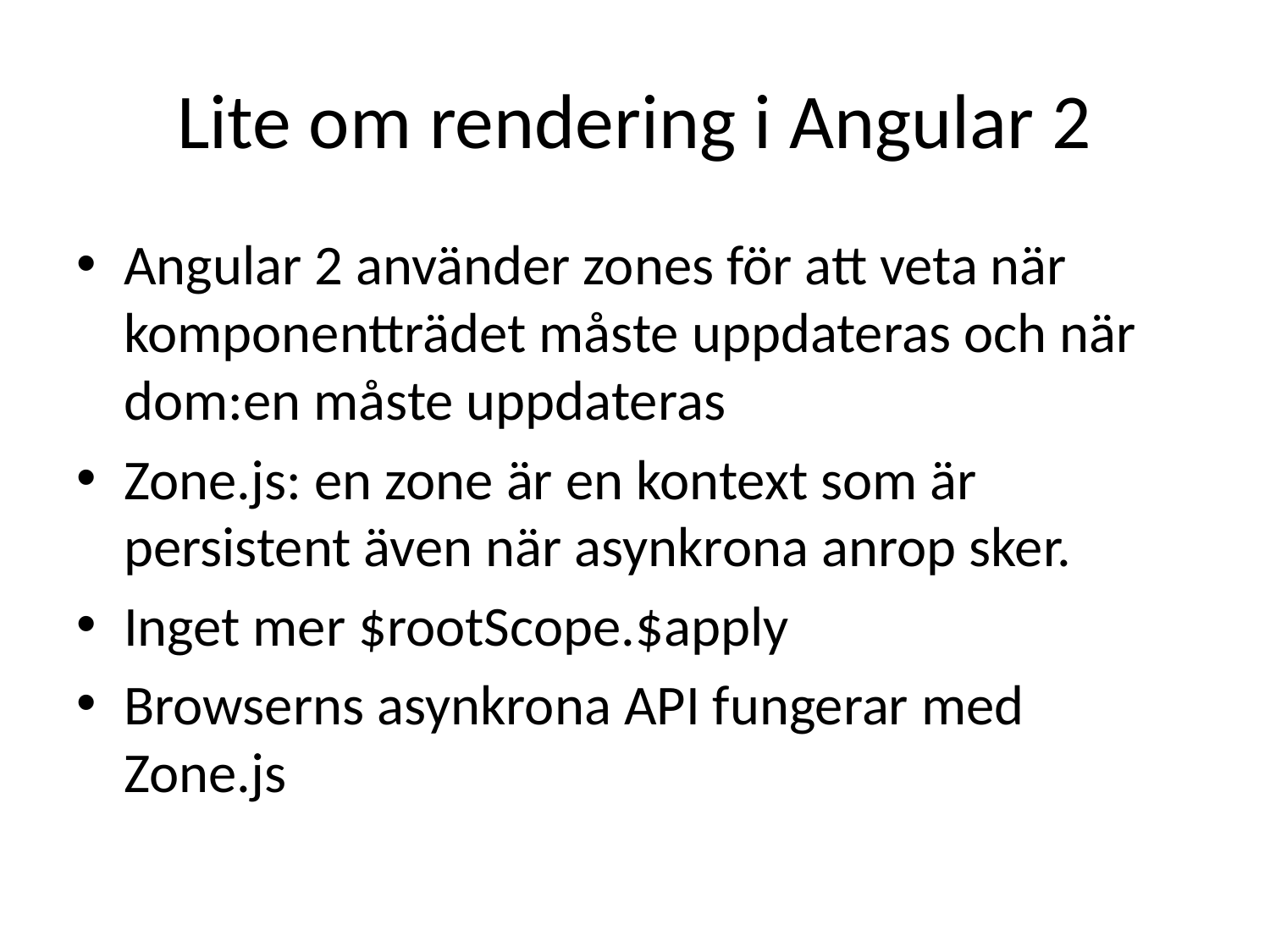

# Lite om rendering i Angular 2
Angular 2 använder zones för att veta när komponentträdet måste uppdateras och när dom:en måste uppdateras
Zone.js: en zone är en kontext som är persistent även när asynkrona anrop sker.
Inget mer $rootScope.$apply
Browserns asynkrona API fungerar med Zone.js